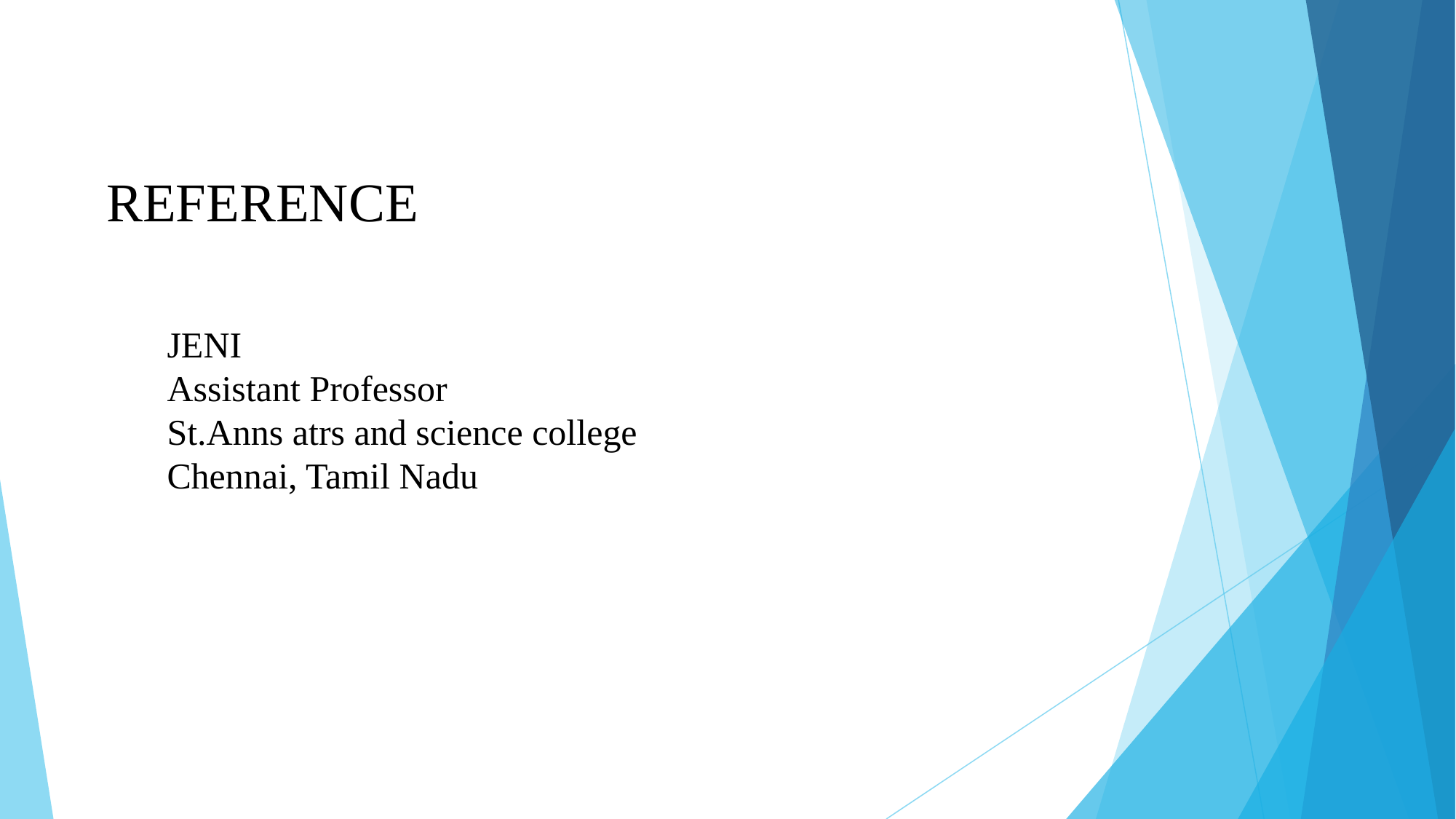

REFERENCE
JENI
Assistant Professor
St.Anns atrs and science college
Chennai, Tamil Nadu